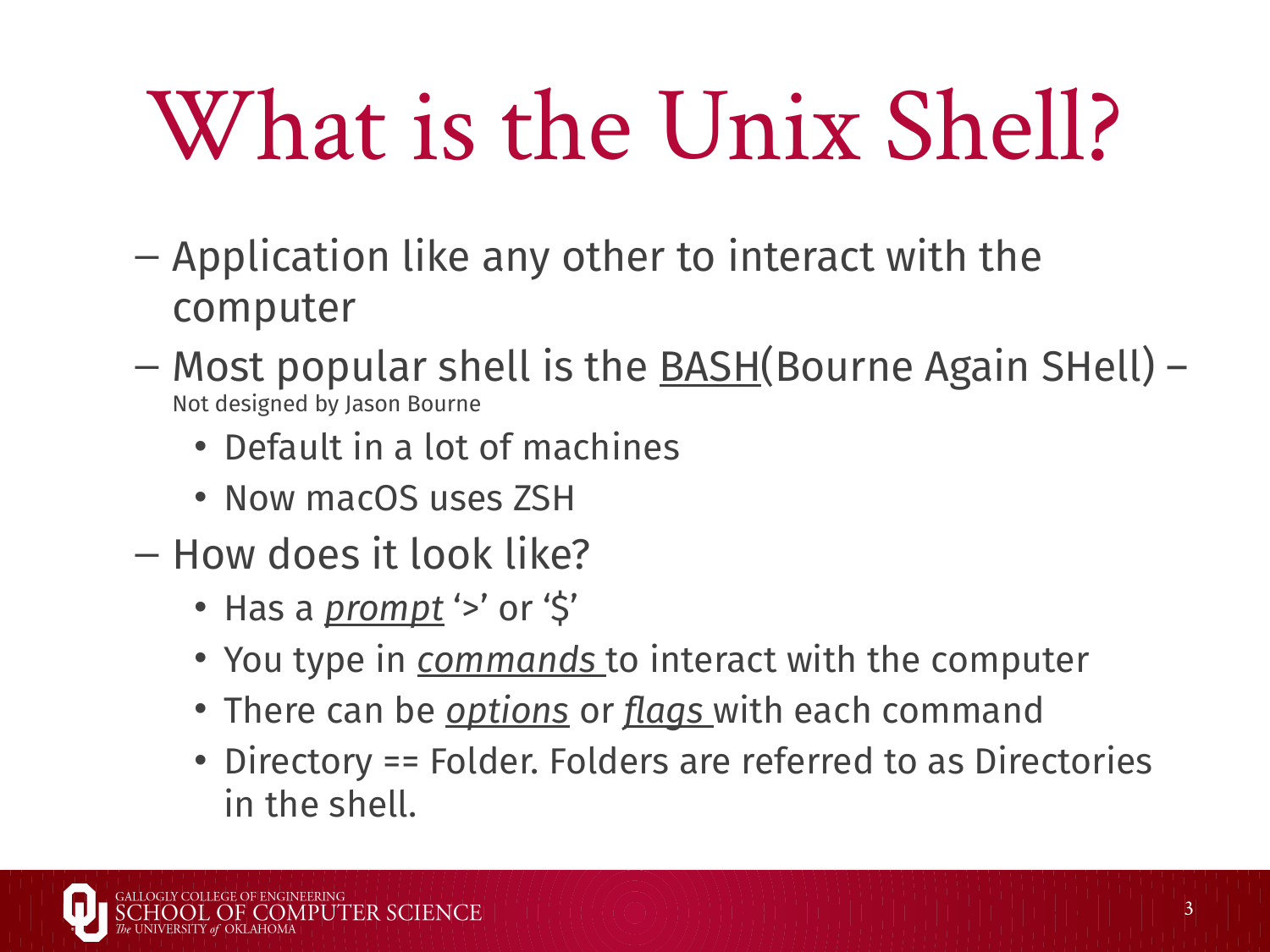

# What is the Unix Shell?
Application like any other to interact with the computer
Most popular shell is the BASH(Bourne Again SHell) – Not designed by Jason Bourne
Default in a lot of machines
Now macOS uses ZSH
How does it look like?
Has a prompt ‘>’ or ‘$’
You type in commands to interact with the computer
There can be options or flags with each command
Directory == Folder. Folders are referred to as Directories in the shell.
3